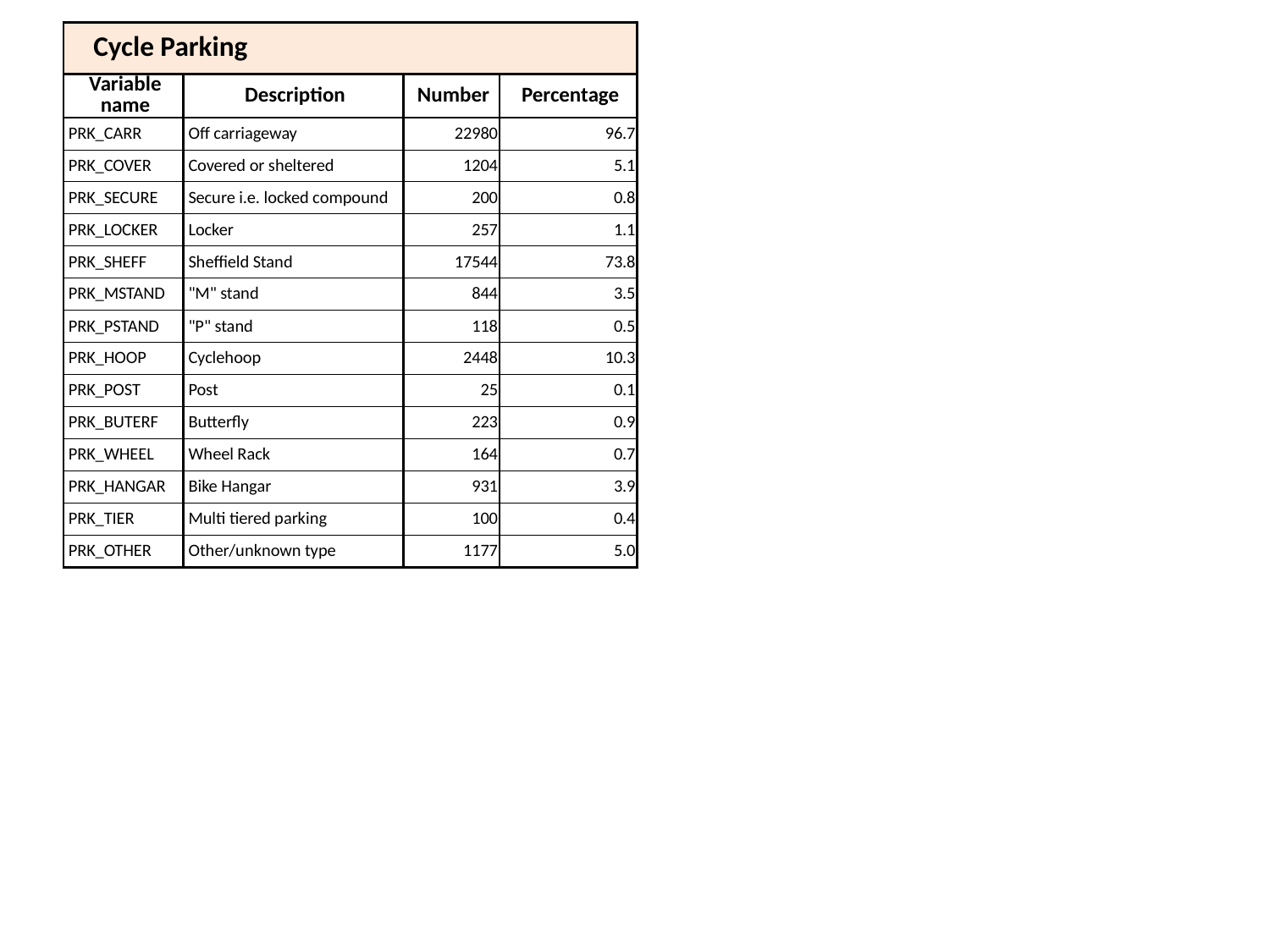

| Cycle Parking |  |  |  |
| --- | --- | --- | --- |
| Variable name | Description | Number | Percentage |
| PRK\_CARR | Off carriageway | 22980 | 96.7 |
| PRK\_COVER | Covered or sheltered | 1204 | 5.1 |
| PRK\_SECURE | Secure i.e. locked compound | 200 | 0.8 |
| PRK\_LOCKER | Locker | 257 | 1.1 |
| PRK\_SHEFF | Sheffield Stand | 17544 | 73.8 |
| PRK\_MSTAND | "M" stand | 844 | 3.5 |
| PRK\_PSTAND | "P" stand | 118 | 0.5 |
| PRK\_HOOP | Cyclehoop | 2448 | 10.3 |
| PRK\_POST | Post | 25 | 0.1 |
| PRK\_BUTERF | Butterfly | 223 | 0.9 |
| PRK\_WHEEL | Wheel Rack | 164 | 0.7 |
| PRK\_HANGAR | Bike Hangar | 931 | 3.9 |
| PRK\_TIER | Multi tiered parking | 100 | 0.4 |
| PRK\_OTHER | Other/unknown type | 1177 | 5.0 |